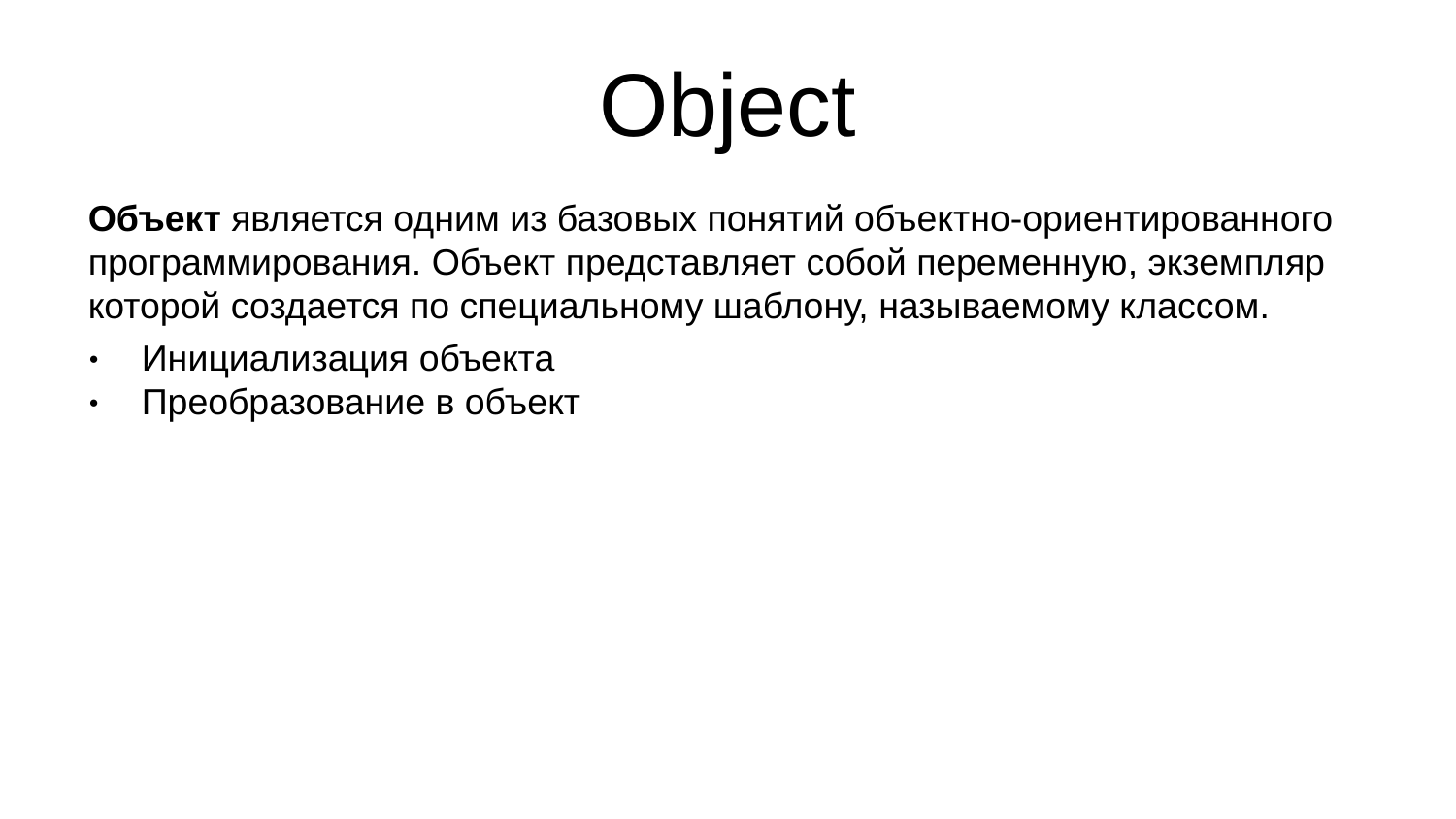

Object
Объект является одним из базовых понятий объектно-ориентированного программирования. Объект представляет собой переменную, экземпляр которой создается по специальному шаблону, называемому классом.
Инициализация объекта
Преобразование в объект